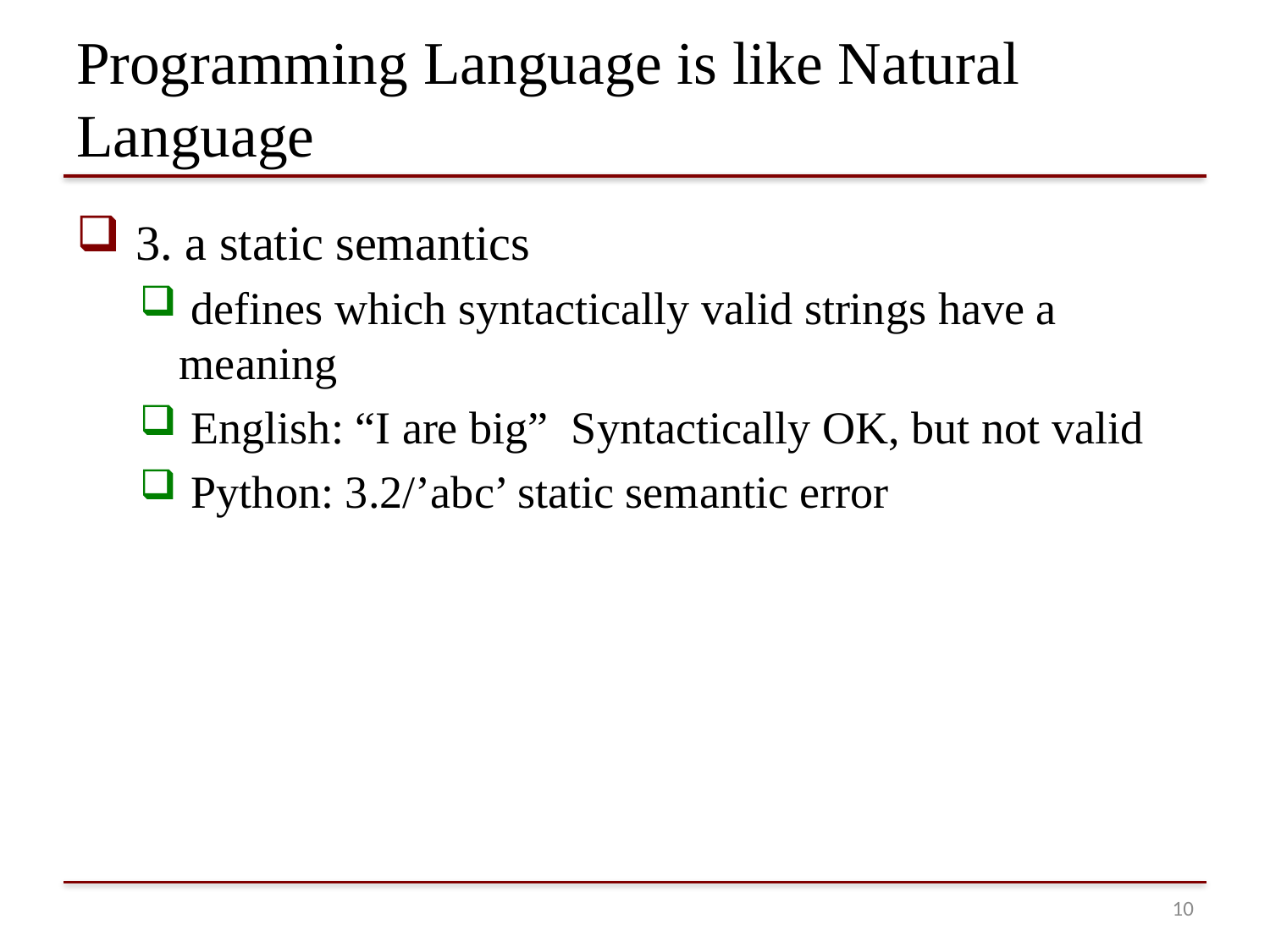

# Programming Language is like Natural Language
 3. a static semantics
 defines which syntactically valid strings have a meaning
 English: “I are big”  Syntactically OK, but not valid
 Python: 3.2/’abc’ static semantic error
10